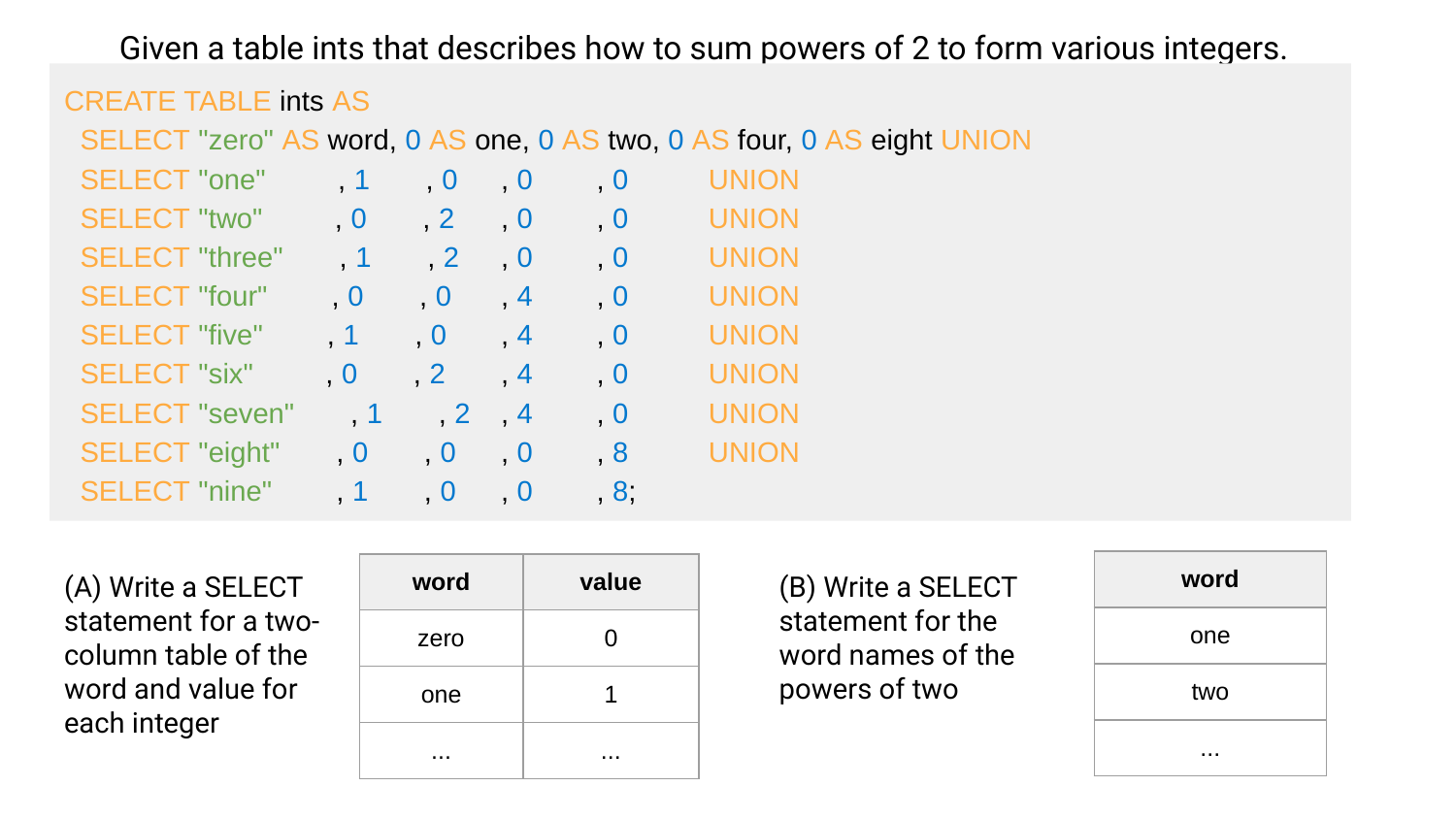

Given a table ints that describes how to sum powers of 2 to form various integers.
CREATE TABLE ints AS
  SELECT "zero" AS word, 0 AS one, 0 AS two, 0 AS four, 0 AS eight UNION
  SELECT "one"         , 1       , 0	, 0        , 0          UNION
  SELECT "two"         , 0       , 2	, 0        , 0          UNION
  SELECT "three"       , 1       , 2	, 0        , 0          UNION
  SELECT "four"        , 0       , 0	, 4        , 0          UNION
  SELECT "five"        , 1       , 0	, 4        , 0          UNION
  SELECT "six"         , 0       , 2	, 4        , 0          UNION
  SELECT "seven"       , 1       , 2	, 4        , 0          UNION
  SELECT "eight"       , 0       , 0	, 0        , 8          UNION
  SELECT "nine"        , 1       , 0	, 0        , 8;
| word |
| --- |
| one |
| two |
| ... |
| word | value |
| --- | --- |
| zero | 0 |
| one | 1 |
| ... | ... |
(A) Write a SELECT statement for a two-column table of the word and value for each integer
(B) Write a SELECT statement for the word names of the powers of two